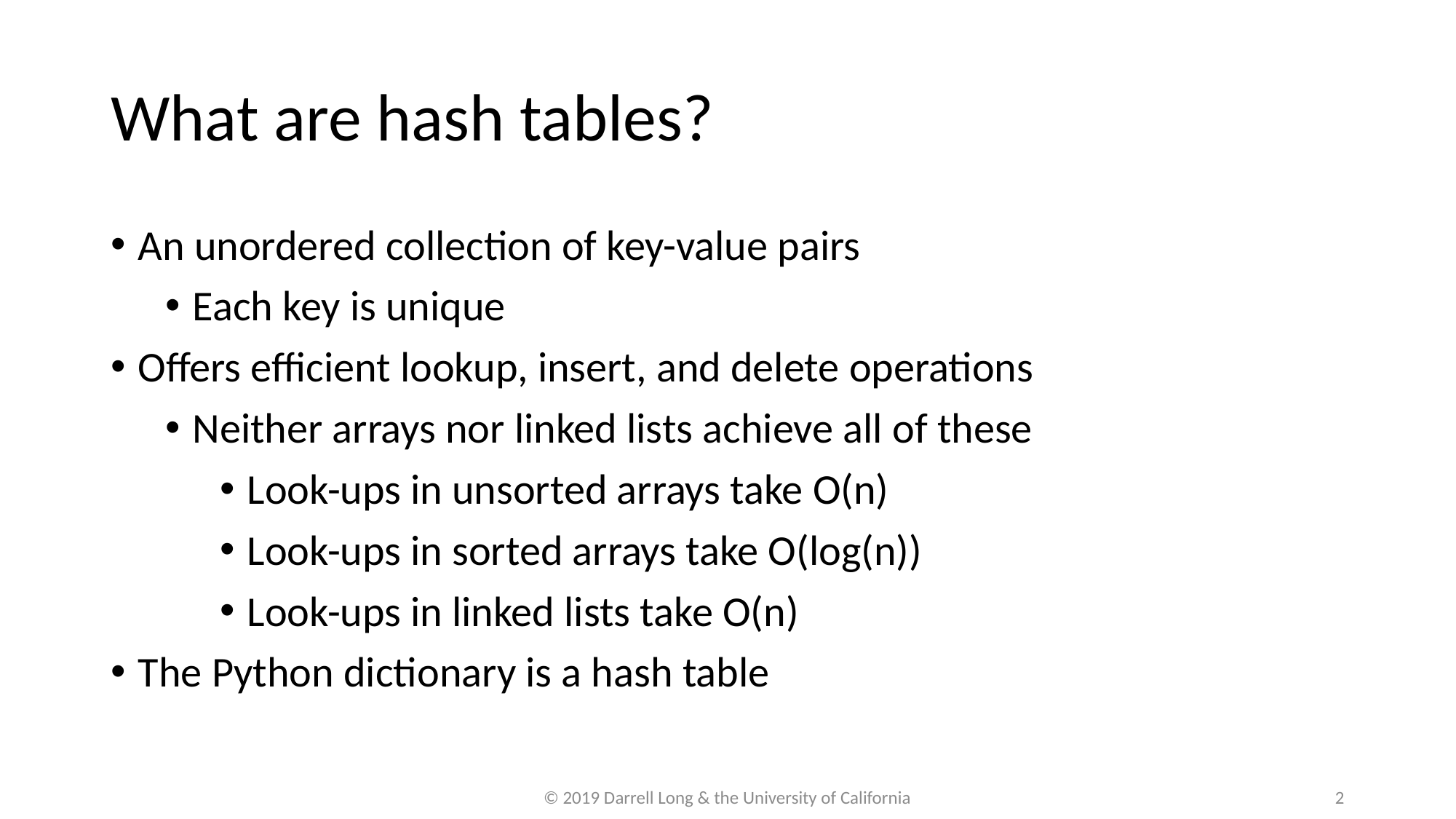

What are hash tables?
An unordered collection of key-value pairs
Each key is unique
Offers efficient lookup, insert, and delete operations
Neither arrays nor linked lists achieve all of these
Look-ups in unsorted arrays take O(n)
Look-ups in sorted arrays take O(log(n))
Look-ups in linked lists take O(n)
The Python dictionary is a hash table

© 2019 Darrell Long & the University of California
2